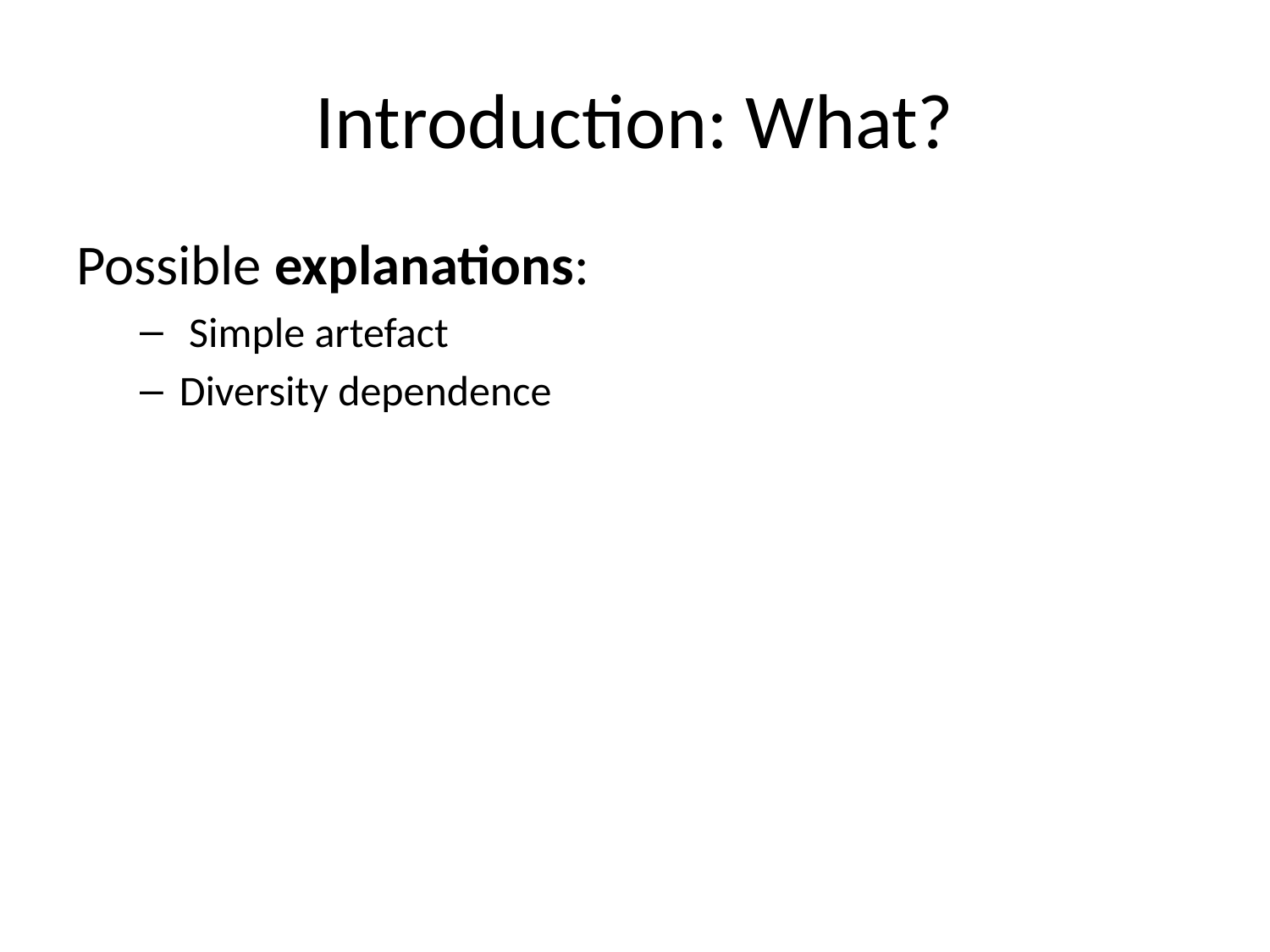

# Introduction: What?
Possible explanations:
 Simple artefact
Diversity dependence